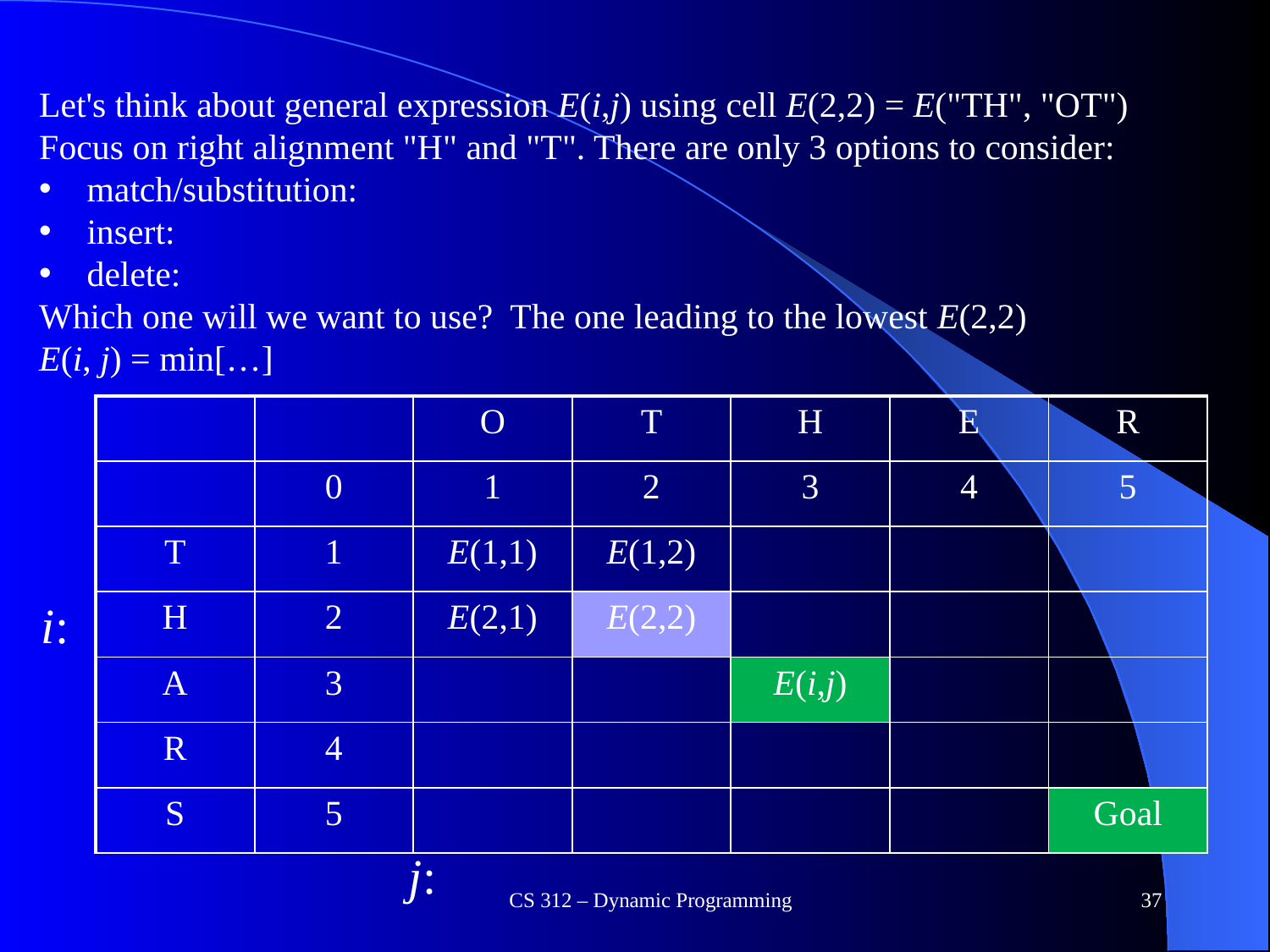

Let's think about general expression E(i,j) using cell E(2,2) = E("TH", "OT")
Focus on right alignment "H" and "T". There are only 3 options to consider:
match/substitution:
insert:
delete:
Which one will we want to use?  The one leading to the lowest E(2,2)
E(i, j) = min[…]
|  |  | O | T | H | E | R |
| --- | --- | --- | --- | --- | --- | --- |
|  | 0 | 1 | 2 | 3 | 4 | 5 |
| T | 1 | E(1,1) | E(1,2) |  |  |  |
| H | 2 | E(2,1) | E(2,2) |  |  |  |
| A | 3 |  |  | E(i,j) |  |  |
| R | 4 |  |  |  |  |  |
| S | 5 |  |  |  |  | Goal |
i:
j:
CS 312 – Dynamic Programming
37